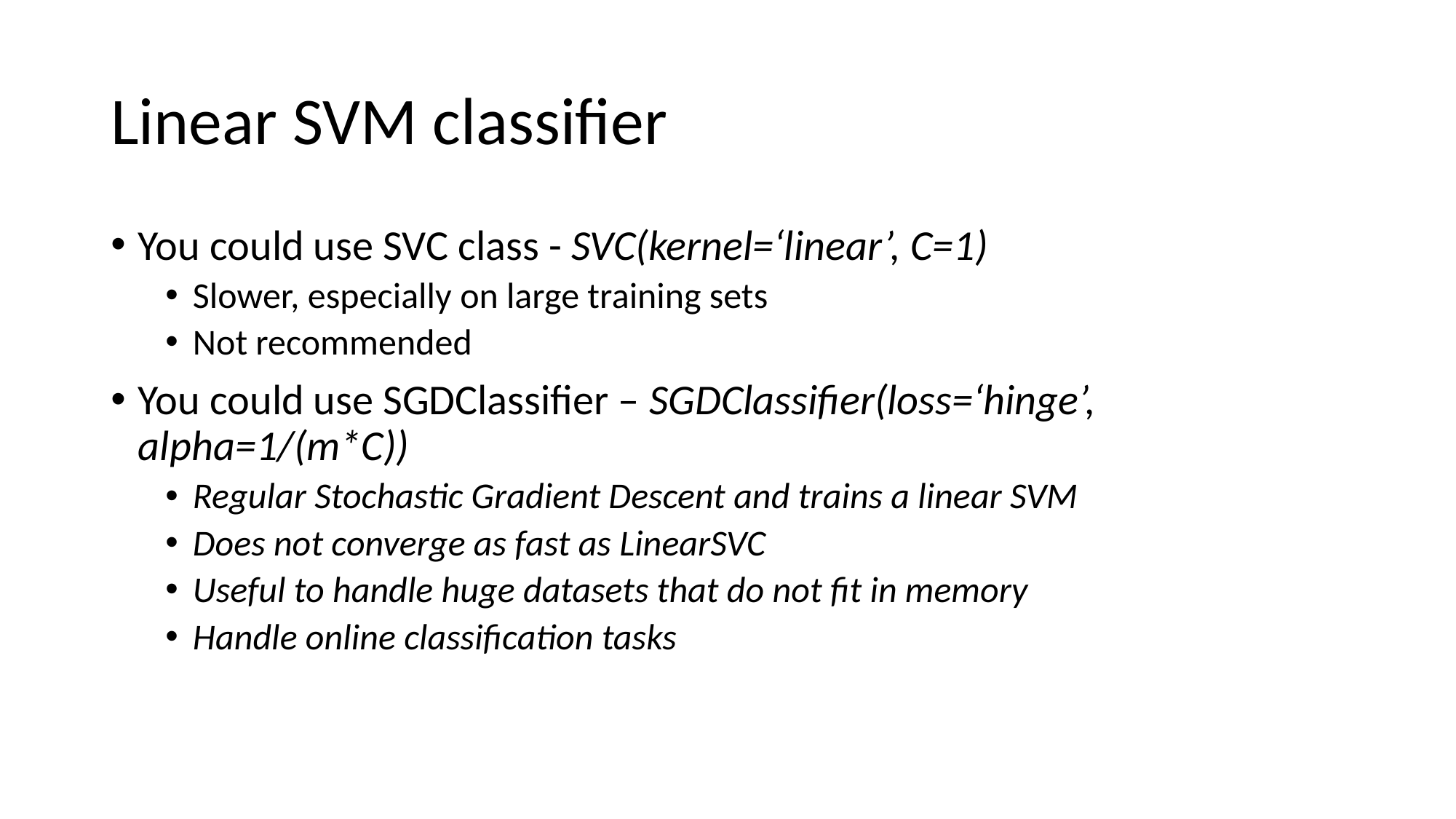

# Linear SVM classifier
You could use SVC class - SVC(kernel=‘linear’, C=1)
Slower, especially on large training sets
Not recommended
You could use SGDClassifier – SGDClassifier(loss=‘hinge’, alpha=1/(m*C))
Regular Stochastic Gradient Descent and trains a linear SVM
Does not converge as fast as LinearSVC
Useful to handle huge datasets that do not fit in memory
Handle online classification tasks